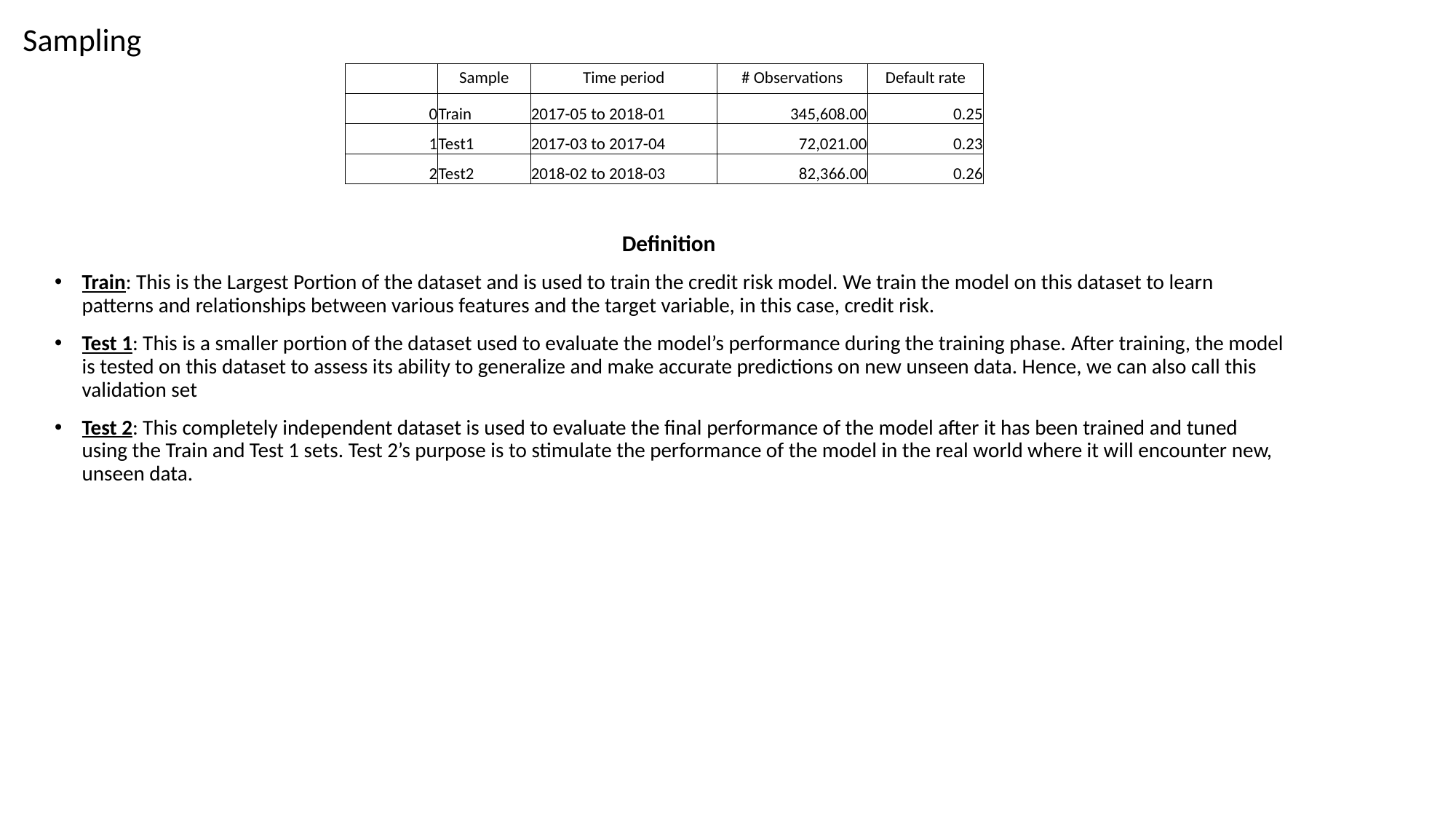

# Sampling
|  | Sample | Time period | # Observations | Default rate |
| --- | --- | --- | --- | --- |
| 0 | Train | 2017-05 to 2018-01 | 345,608.00 | 0.25 |
| 1 | Test1 | 2017-03 to 2017-04 | 72,021.00 | 0.23 |
| 2 | Test2 | 2018-02 to 2018-03 | 82,366.00 | 0.26 |

Definition
Train: This is the Largest Portion of the dataset and is used to train the credit risk model. We train the model on this dataset to learn patterns and relationships between various features and the target variable, in this case, credit risk.
Test 1: This is a smaller portion of the dataset used to evaluate the model’s performance during the training phase. After training, the model is tested on this dataset to assess its ability to generalize and make accurate predictions on new unseen data. Hence, we can also call this validation set
Test 2: This completely independent dataset is used to evaluate the final performance of the model after it has been trained and tuned using the Train and Test 1 sets. Test 2’s purpose is to stimulate the performance of the model in the real world where it will encounter new, unseen data.